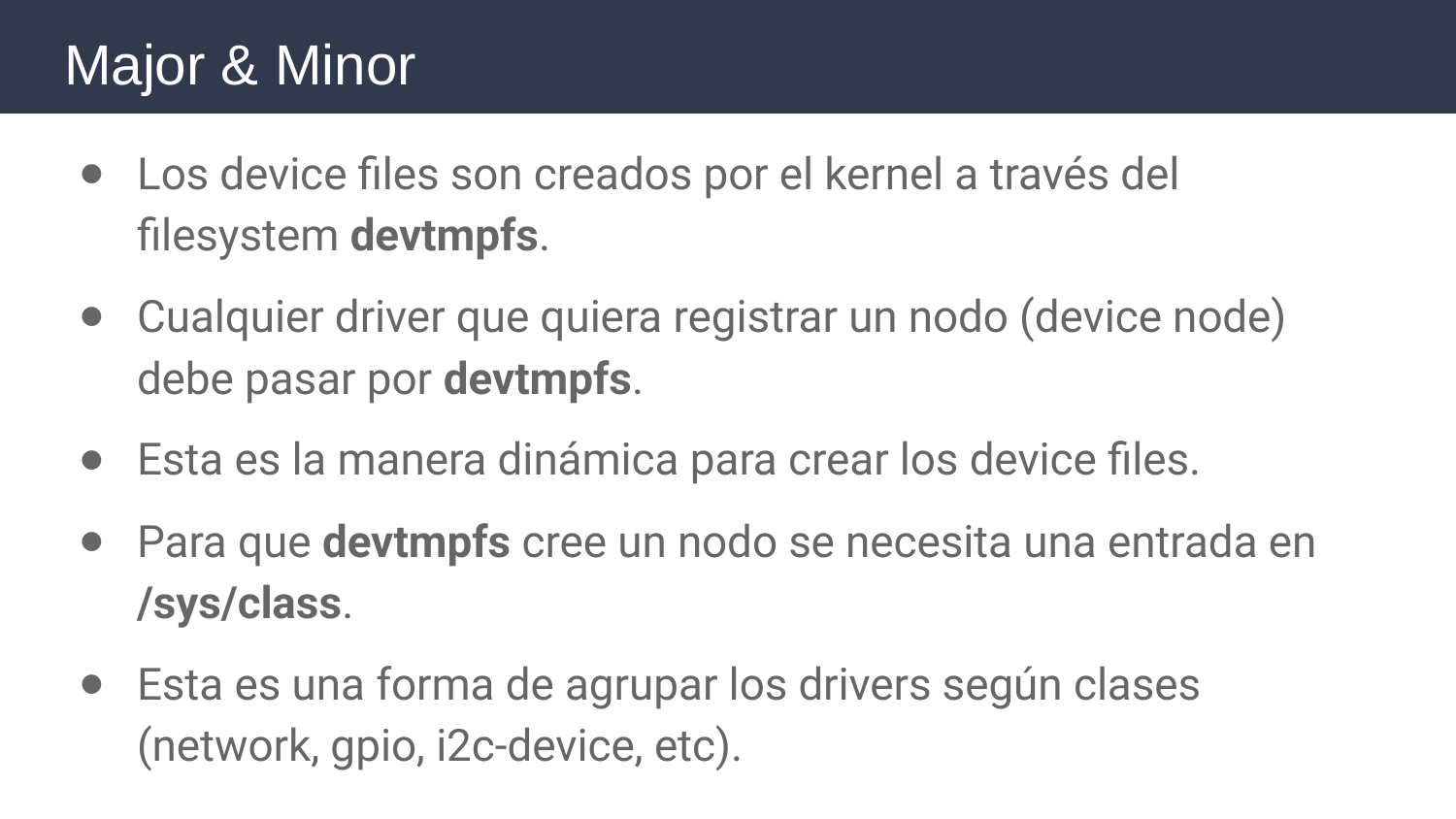

# Major & Minor

Los device files son creados por el kernel a través del filesystem devtmpfs.
Cualquier driver que quiera registrar un nodo (device node) debe pasar por devtmpfs.
Esta es la manera dinámica para crear los device files.
Para que devtmpfs cree un nodo se necesita una entrada en /sys/class.
Esta es una forma de agrupar los drivers según clases (network, gpio, i2c-device, etc).